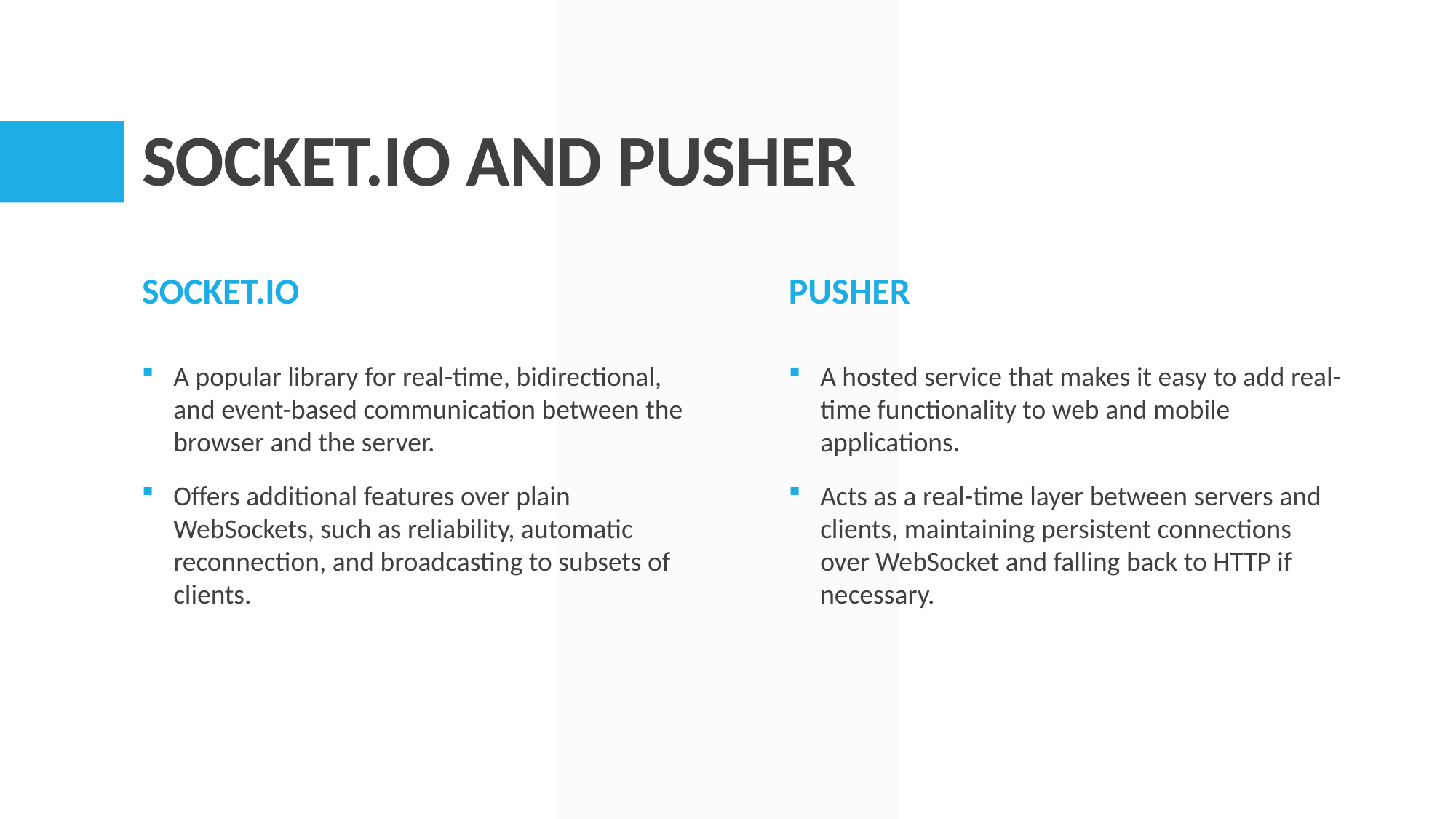

# SOCKET.IO AND PUSHER
Socket.IO
Pusher
A hosted service that makes it easy to add real-time functionality to web and mobile applications.
Acts as a real-time layer between servers and clients, maintaining persistent connections over WebSocket and falling back to HTTP if necessary.
A popular library for real-time, bidirectional, and event-based communication between the browser and the server.
Offers additional features over plain WebSockets, such as reliability, automatic reconnection, and broadcasting to subsets of clients.